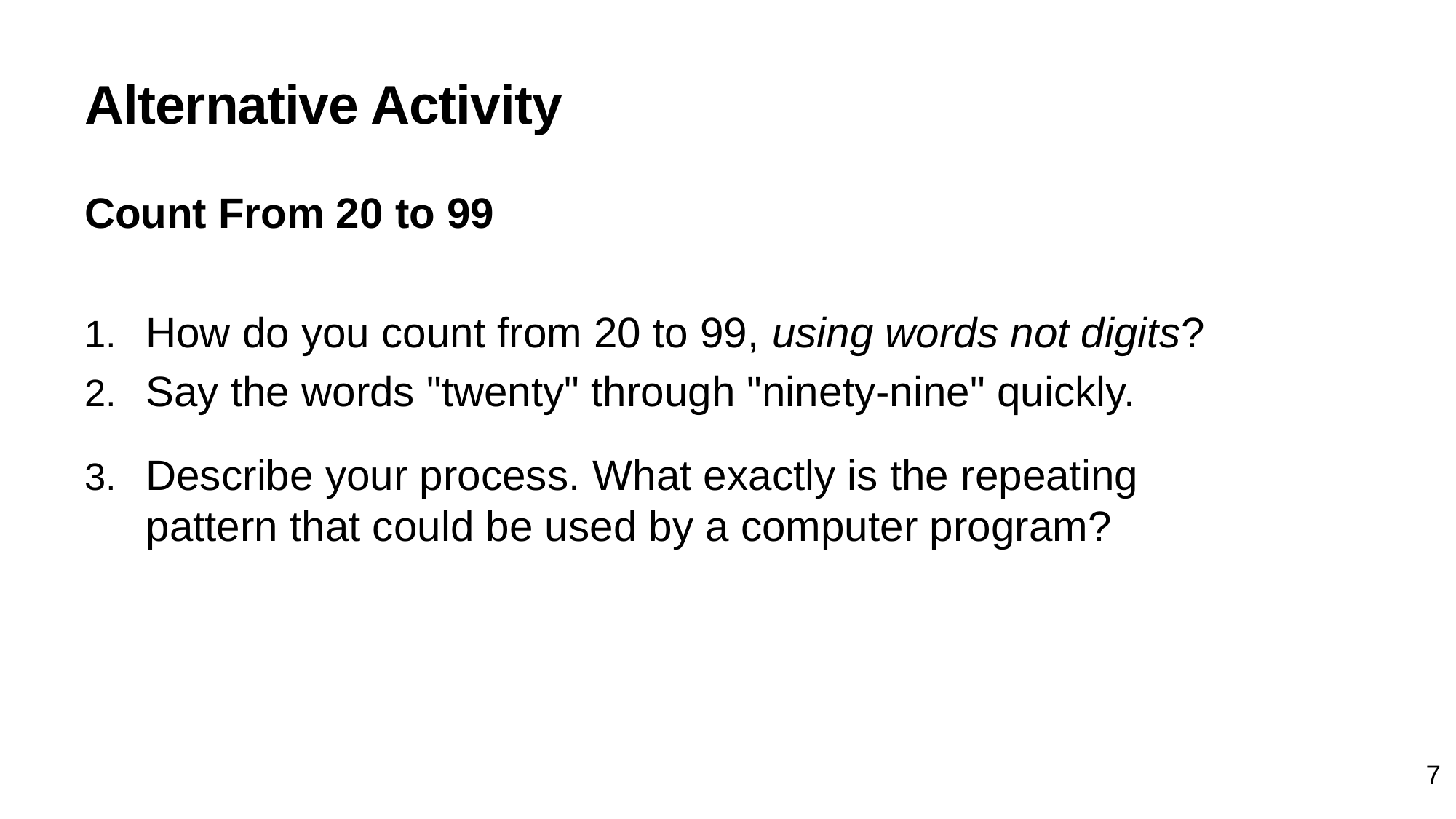

# Alternative Activity
Count From 20 to 99

How do you count from 20 to 99, using words not digits?
Say the words "twenty" through "ninety-nine" quickly.
Describe your process. What exactly is the repeating pattern that could be used by a computer program?

7